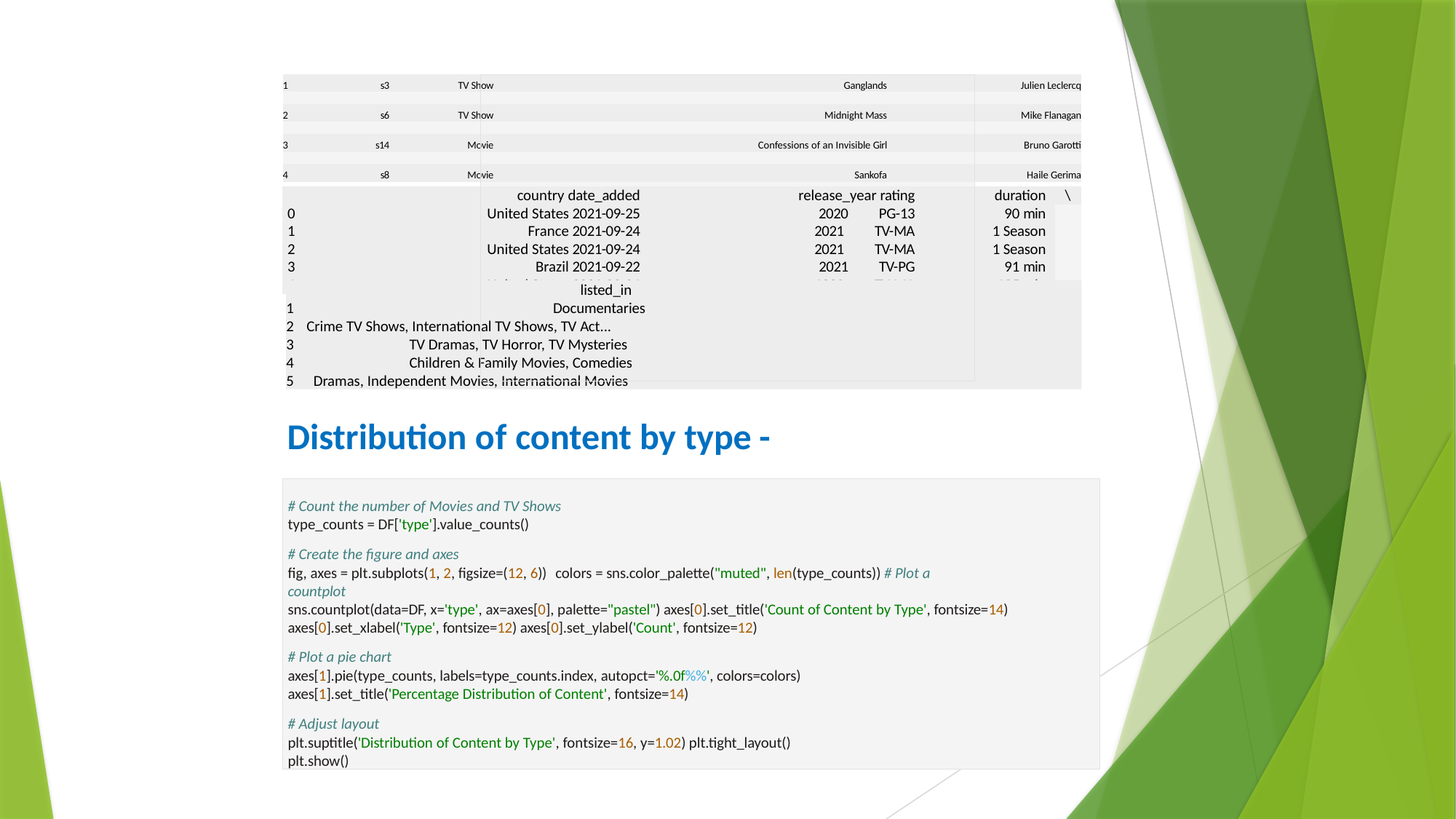

| 1 | s3 | TV Show | Ganglands | Julien Leclercq |
| --- | --- | --- | --- | --- |
|  |  |  |  |  |
| 2 | s6 | TV Show | Midnight Mass | Mike Flanagan |
|  |  |  |  |  |
| 3 | s14 | Movie | Confessions of an Invisible Girl | Bruno Garotti |
|  |  |  |  |  |
| 4 | s8 | Movie | Sankofa | Haile Gerima |

|  | country date\_added | release\_year rating | duration | \ |
| --- | --- | --- | --- | --- |
| 0 | United States 2021-09-25 | 2020 PG-13 | 90 min |  |
| 1 | France 2021-09-24 | 2021 TV-MA | 1 Season |  |
| 2 | United States 2021-09-24 | 2021 TV-MA | 1 Season |  |
| 3 | Brazil 2021-09-22 | 2021 TV-PG | 91 min |  |
| 4 | United States 2021-09-24 | 1993 TV-MA | 125 min |  |
listed_in
Documentaries
Crime TV Shows, International TV Shows, TV Act...
TV Dramas, TV Horror, TV Mysteries
Children & Family Movies, Comedies
Dramas, Independent Movies, International Movies
Distribution of content by type -

# Count the number of Movies and TV Shows
type_counts = DF['type'].value_counts()
# Create the figure and axes
fig, axes = plt.subplots(1, 2, figsize=(12, 6)) colors = sns.color_palette("muted", len(type_counts)) # Plot a countplot
sns.countplot(data=DF, x='type', ax=axes[0], palette="pastel") axes[0].set_title('Count of Content by Type', fontsize=14) axes[0].set_xlabel('Type', fontsize=12) axes[0].set_ylabel('Count', fontsize=12)
# Plot a pie chart
axes[1].pie(type_counts, labels=type_counts.index, autopct='%.0f%%', colors=colors)
axes[1].set_title('Percentage Distribution of Content', fontsize=14)
# Adjust layout
plt.suptitle('Distribution of Content by Type', fontsize=16, y=1.02) plt.tight_layout()
plt.show()